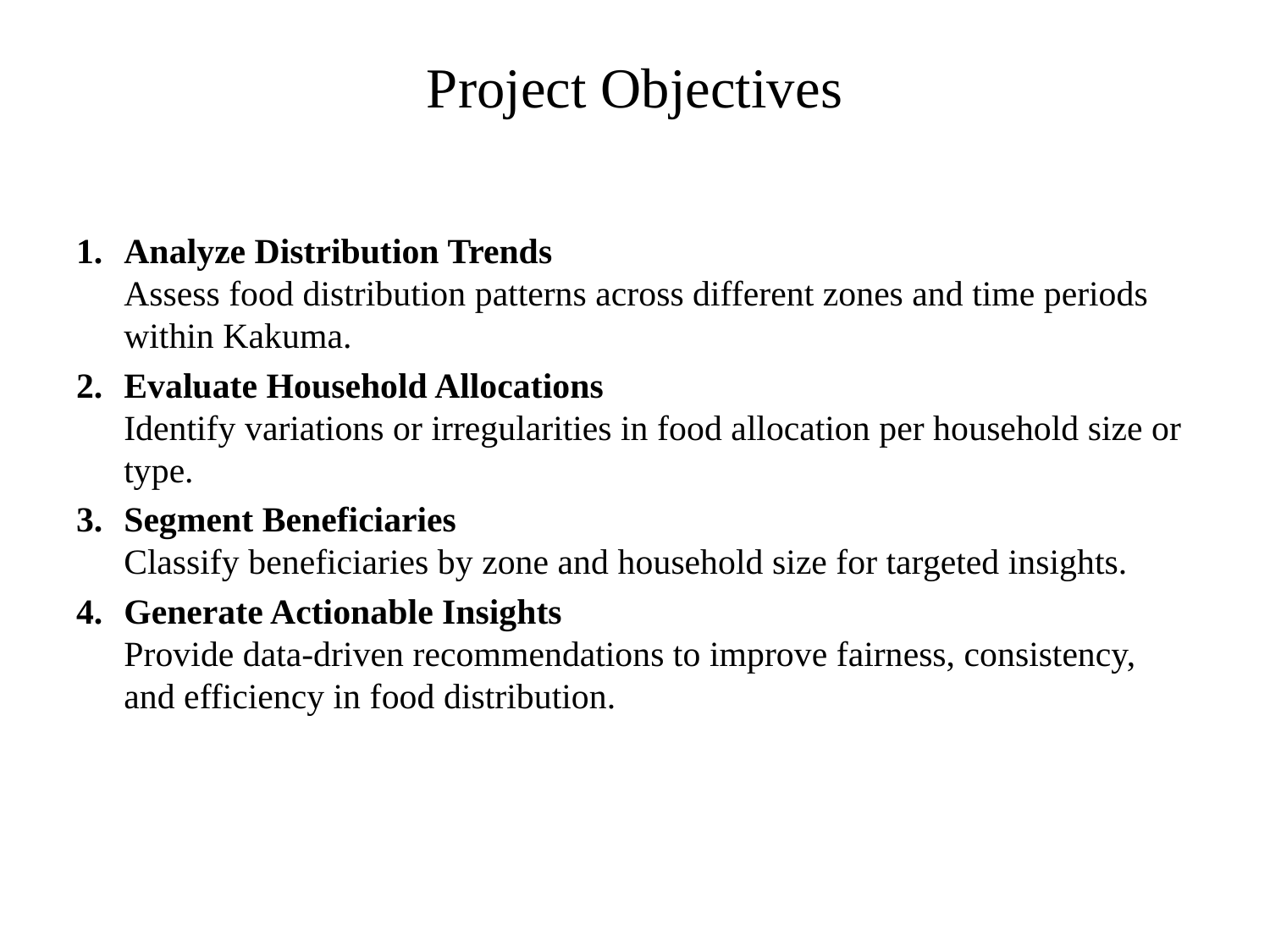

# Project Objectives
Analyze Distribution Trends
Assess food distribution patterns across different zones and time periods within Kakuma.
Evaluate Household Allocations
Identify variations or irregularities in food allocation per household size or type.
Segment Beneficiaries
Classify beneficiaries by zone and household size for targeted insights.
Generate Actionable Insights
Provide data-driven recommendations to improve fairness, consistency, and efficiency in food distribution.